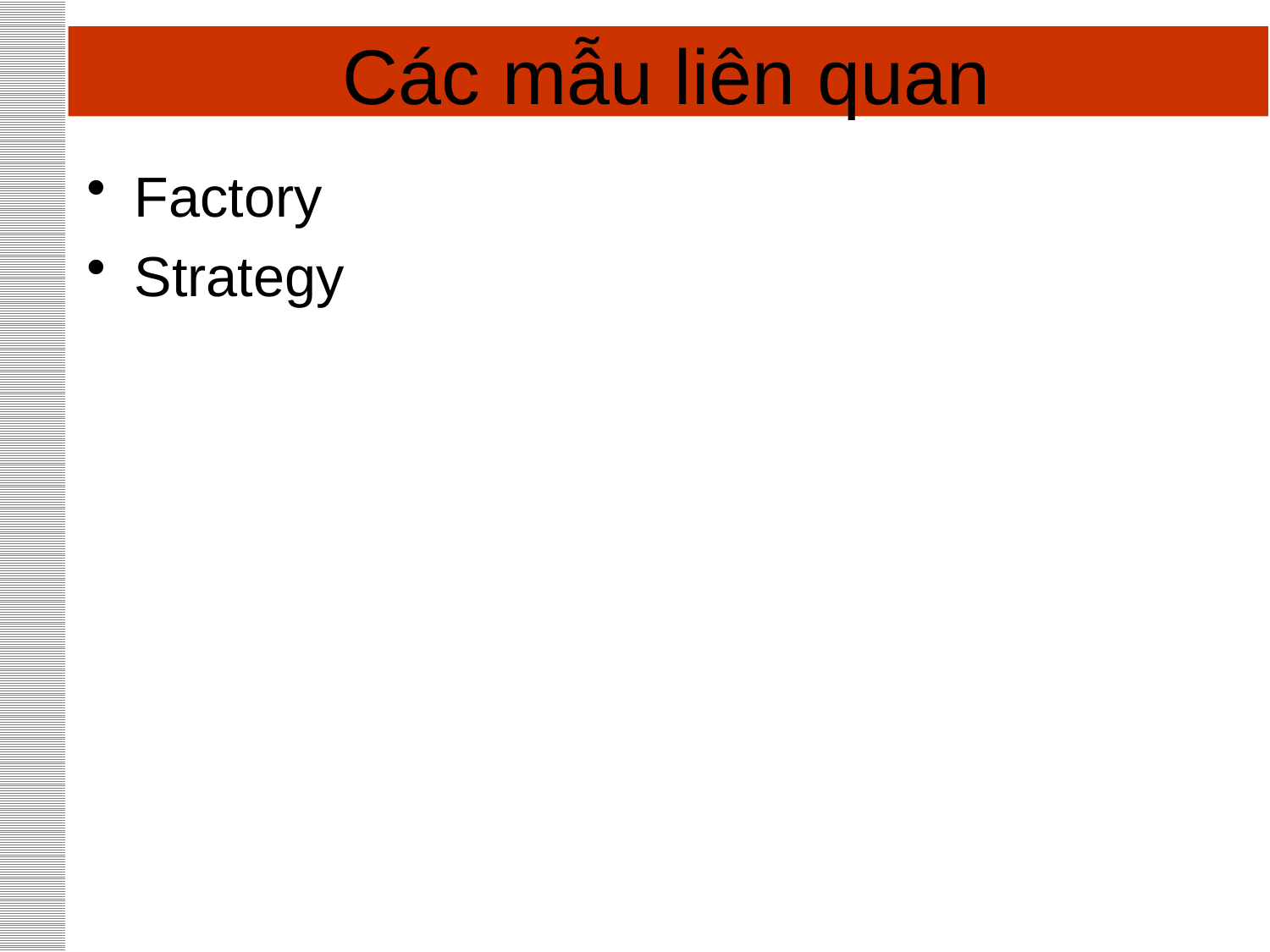

# Các mẫu liên quan
Factory
Strategy